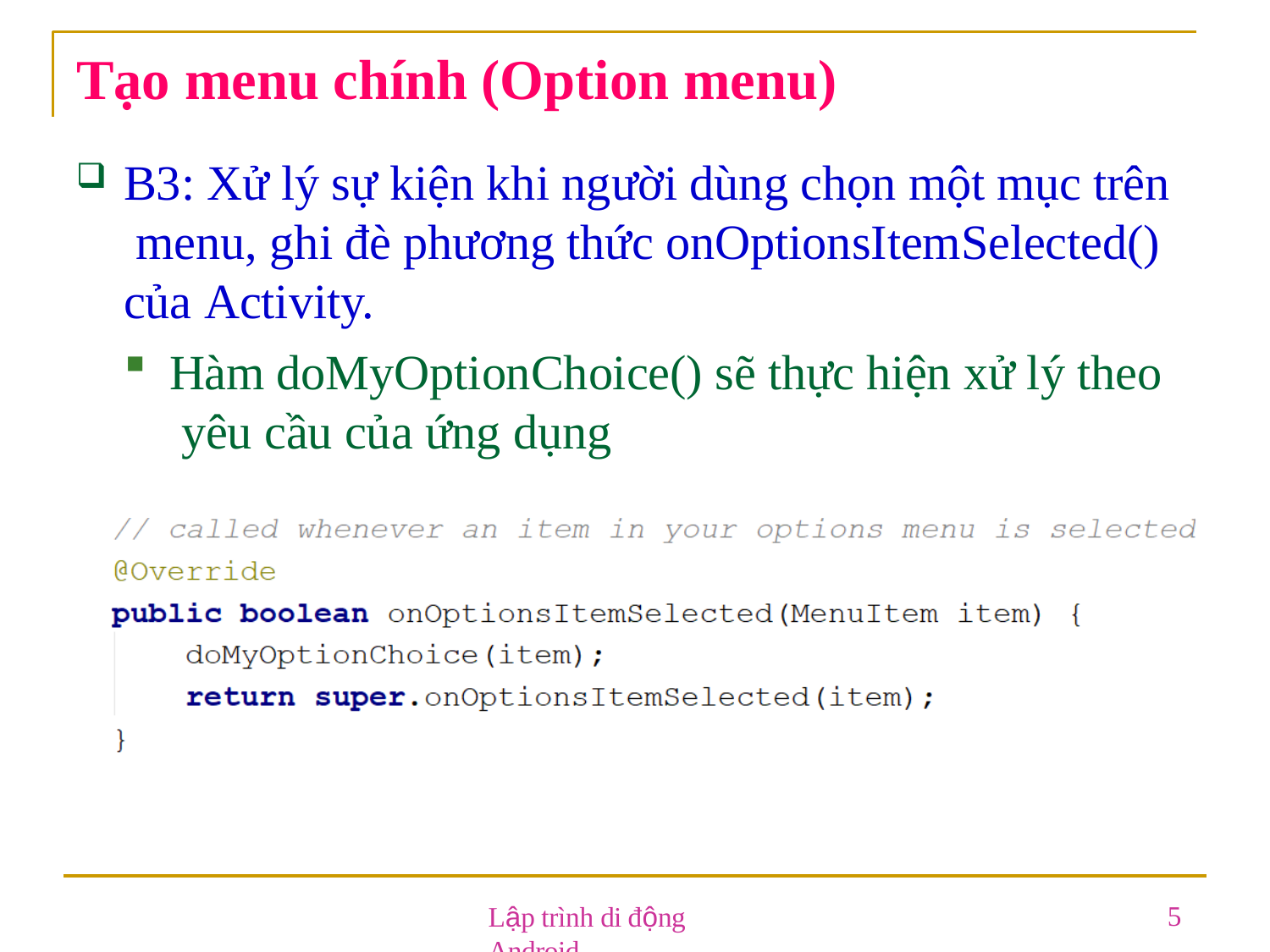

# Tạo menu chính (Option menu)
B3: Xử lý sự kiện khi người dùng chọn một mục trên  menu, ghi đè phương thức onOptionsItemSelected()  của Activity.
Hàm doMyOptionChoice() sẽ thực hiện xử lý theo  yêu cầu của ứng dụng

Lập trình di động Android
5